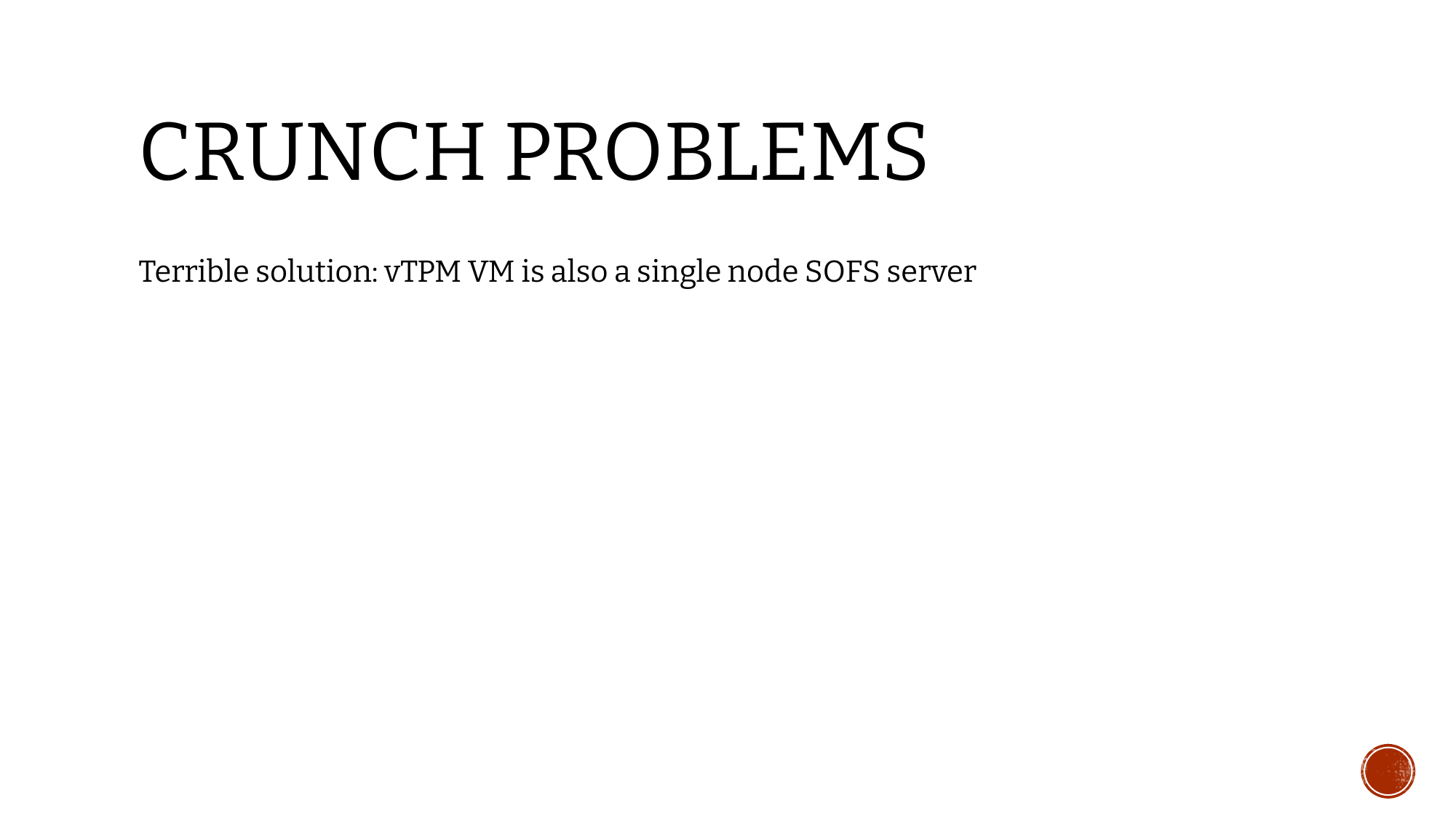

# Crunch Problems
Terrible solution: vTPM VM is also a single node SOFS server